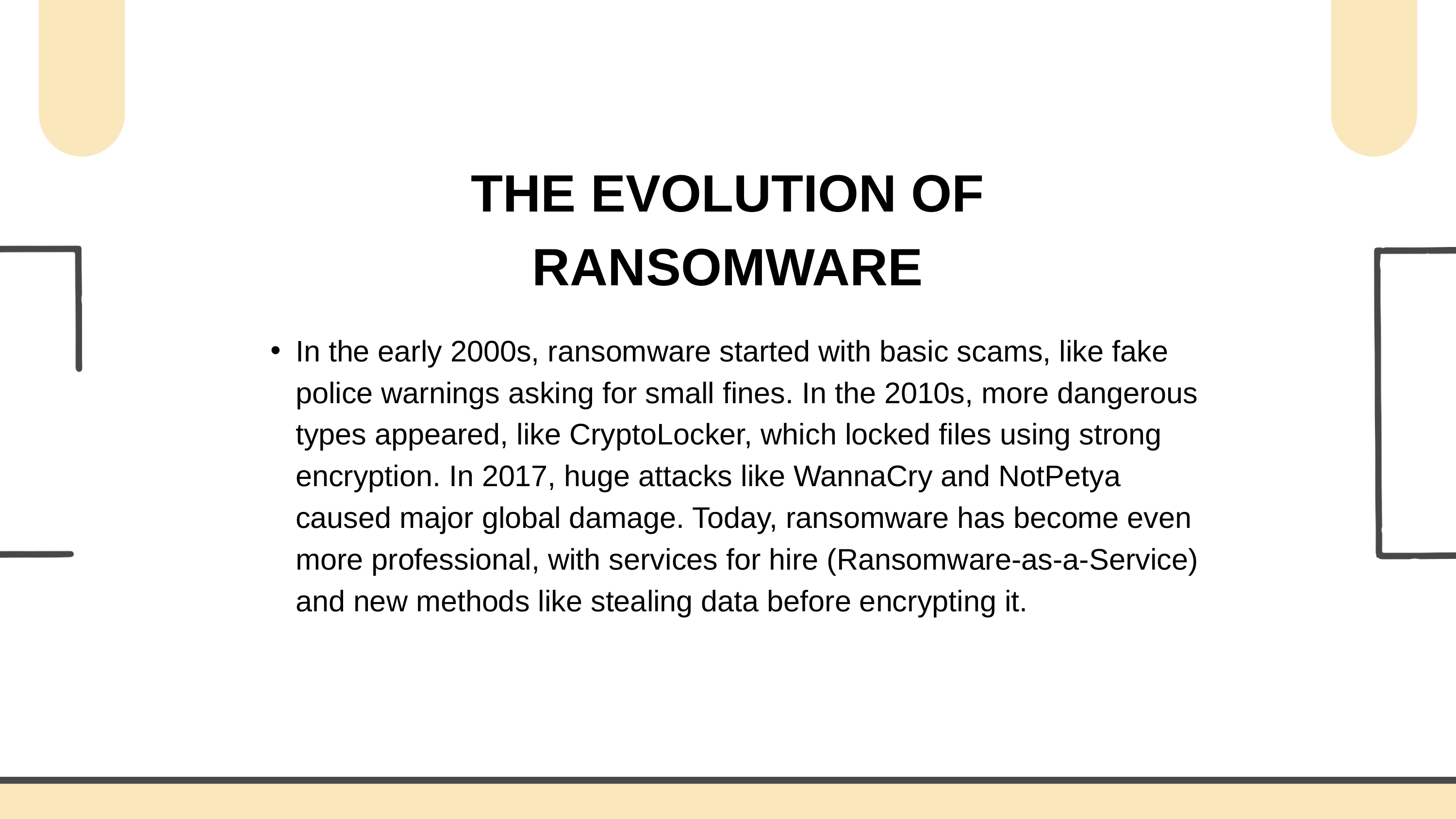

THE EVOLUTION OF RANSOMWARE

In the early 2000s, ransomware started with basic scams, like fake police warnings asking for small fines. In the 2010s, more dangerous types appeared, like CryptoLocker, which locked files using strong encryption. In 2017, huge attacks like WannaCry and NotPetya caused major global damage. Today, ransomware has become even more professional, with services for hire (Ransomware-as-a-Service) and new methods like stealing data before encrypting it.